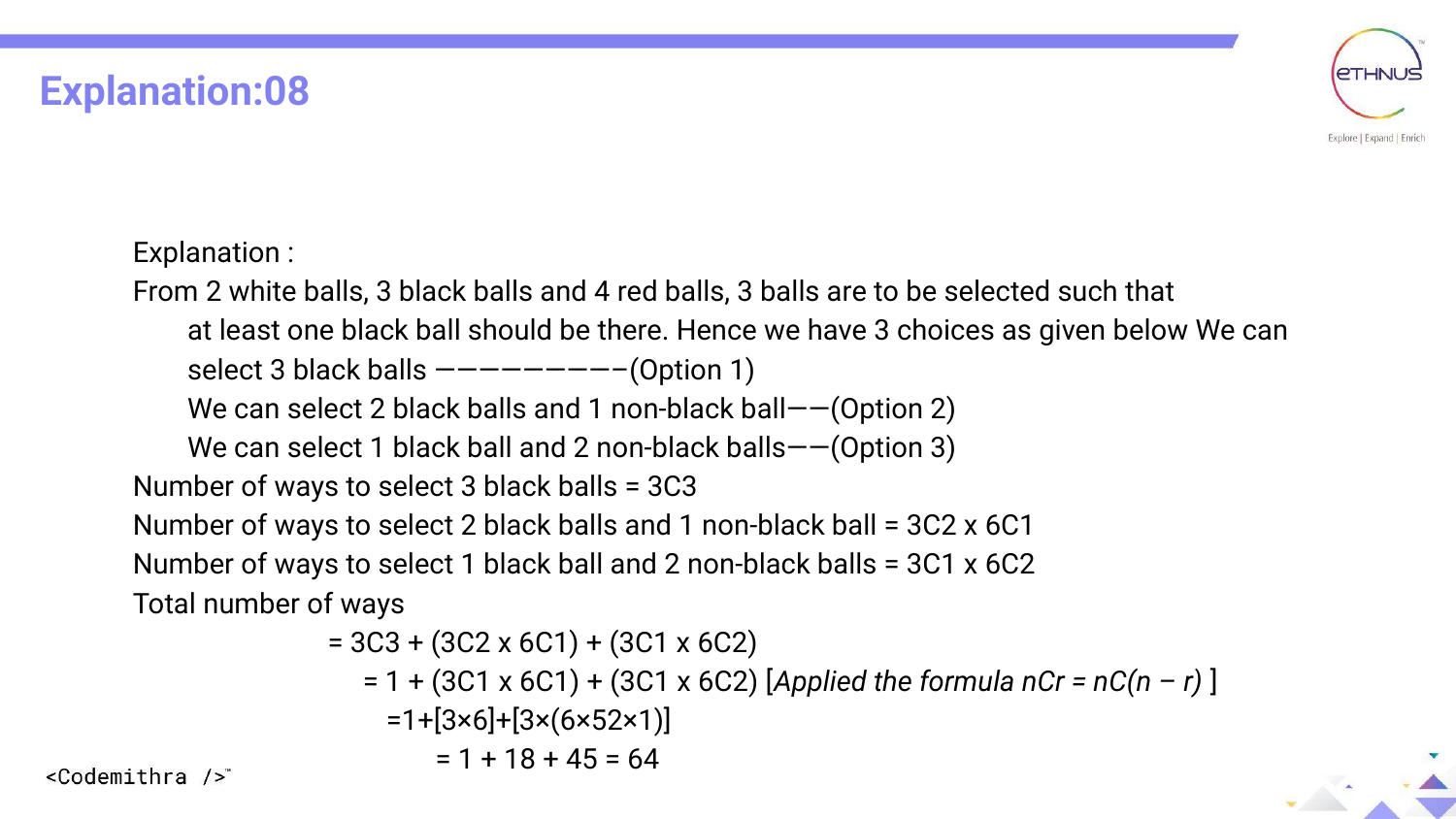

Explanation:08

Explanation :
From 2 white balls, 3 black balls and 4 red balls, 3 balls are to be selected such that
at least one black ball should be there. Hence we have 3 choices as given below We can select 3 black balls ————————–(Option 1)
We can select 2 black balls and 1 non-black ball——(Option 2)
We can select 1 black ball and 2 non-black balls——(Option 3)
Number of ways to select 3 black balls = 3C3
Number of ways to select 2 black balls and 1 non-black ball = 3C2 x 6C1
Number of ways to select 1 black ball and 2 non-black balls = 3C1 x 6C2
Total number of ways
                    = 3C3 + (3C2 x 6C1) + (3C1 x 6C2)
                         = 1 + (3C1 x 6C1) + (3C1 x 6C2) [Applied the formula nCr = nC(n – r) ]
                                    =1+[3×6]+[3×(6×52×1)]
                                           = 1 + 18 + 45 = 64